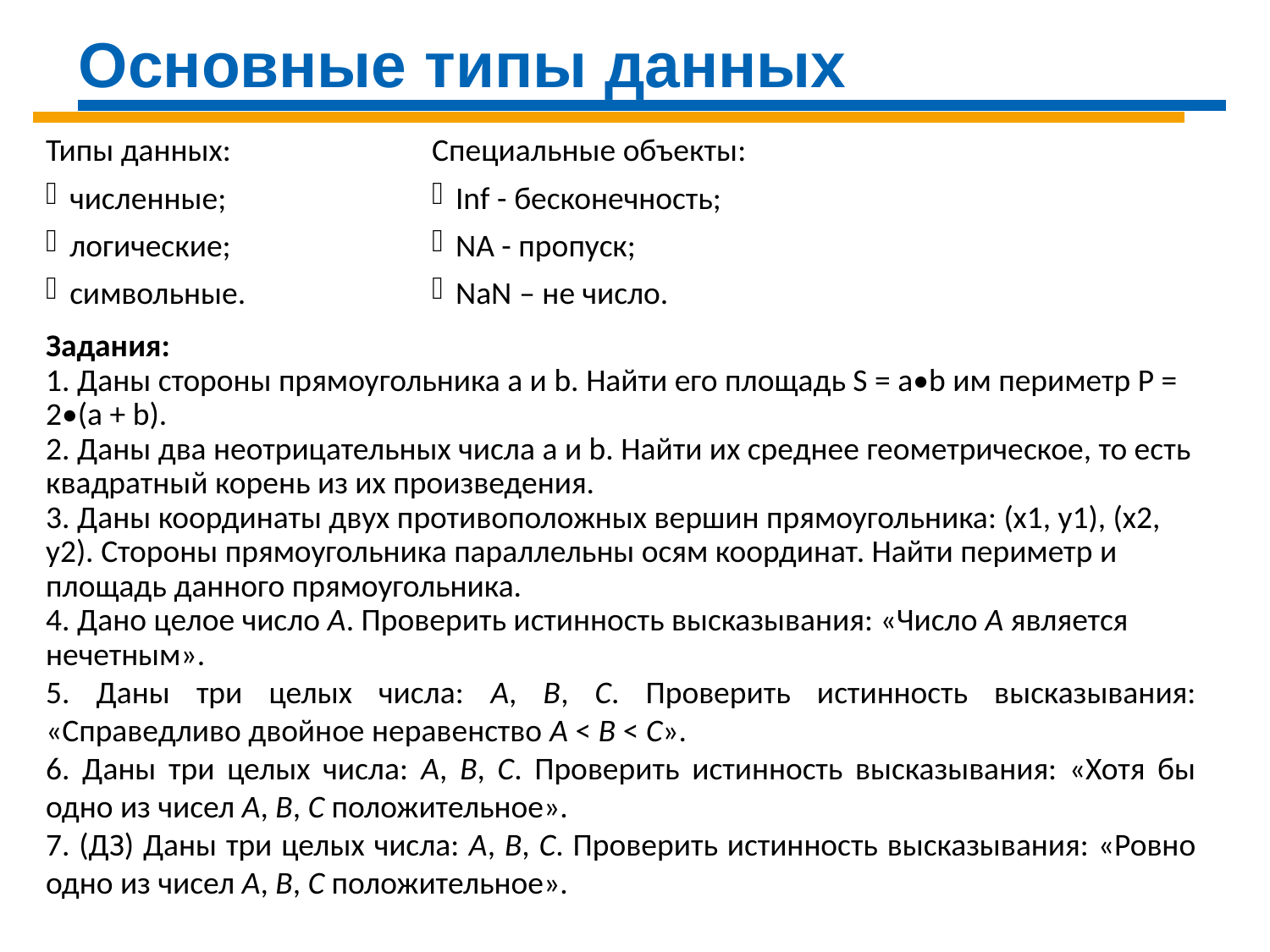

Основные типы данных
Типы данных:
численные;
логические;
символьные.

Специальные объекты:
Inf - бесконечность;
NA - пропуск;
NaN – не число.

Задания:
1. Даны стороны прямоугольника a и b. Найти его площадь S = a•b им периметр P = 2•(a + b).
2. Даны два неотрицательных числа a и b. Найти их среднее геометрическое, то есть квадратный корень из их произведения.
3. Даны координаты двух противоположных вершин прямоугольника: (x1, y1), (x2, y2). Стороны прямоугольника параллельны осям координат. Найти периметр и площадь данного прямоугольника.
4. Дано целое число A. Проверить истинность высказывания: «Число A является нечетным».
5. Даны три целых числа: A, B, C. Проверить истинность высказывания: «Справедливо двойное неравенство A < B < C».
6. Даны три целых числа: A, B, C. Проверить истинность высказывания: «Хотя бы одно из чисел A, B, C положительное».
7. (ДЗ) Даны три целых числа: A, B, C. Проверить истинность высказывания: «Ровно одно из чисел A, B, C положительное».